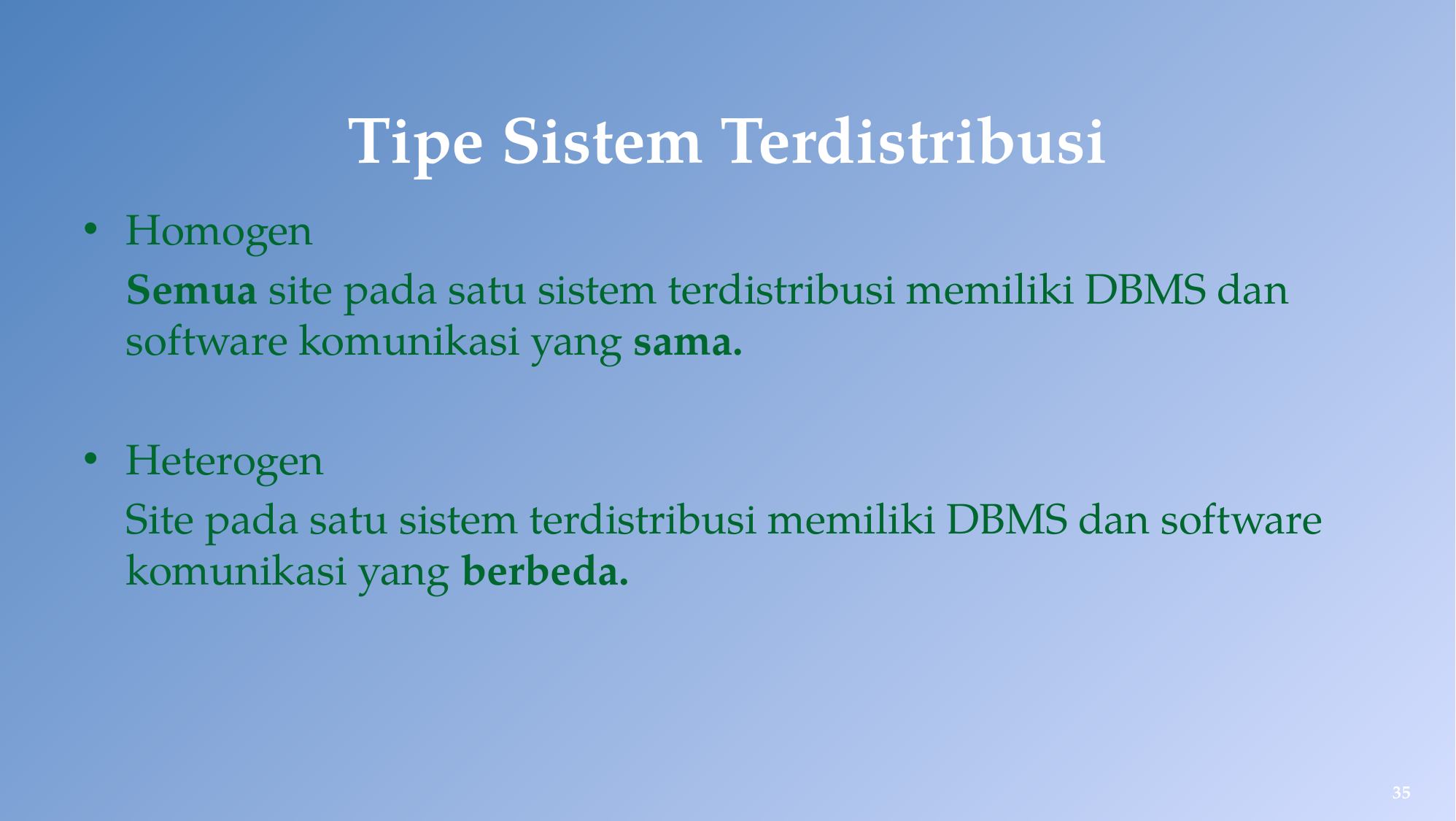

# Tipe Sistem Terdistribusi
Homogen
	Semua site pada satu sistem terdistribusi memiliki DBMS dan software komunikasi yang sama.

Heterogen
	Site pada satu sistem terdistribusi memiliki DBMS dan software komunikasi yang berbeda.

35